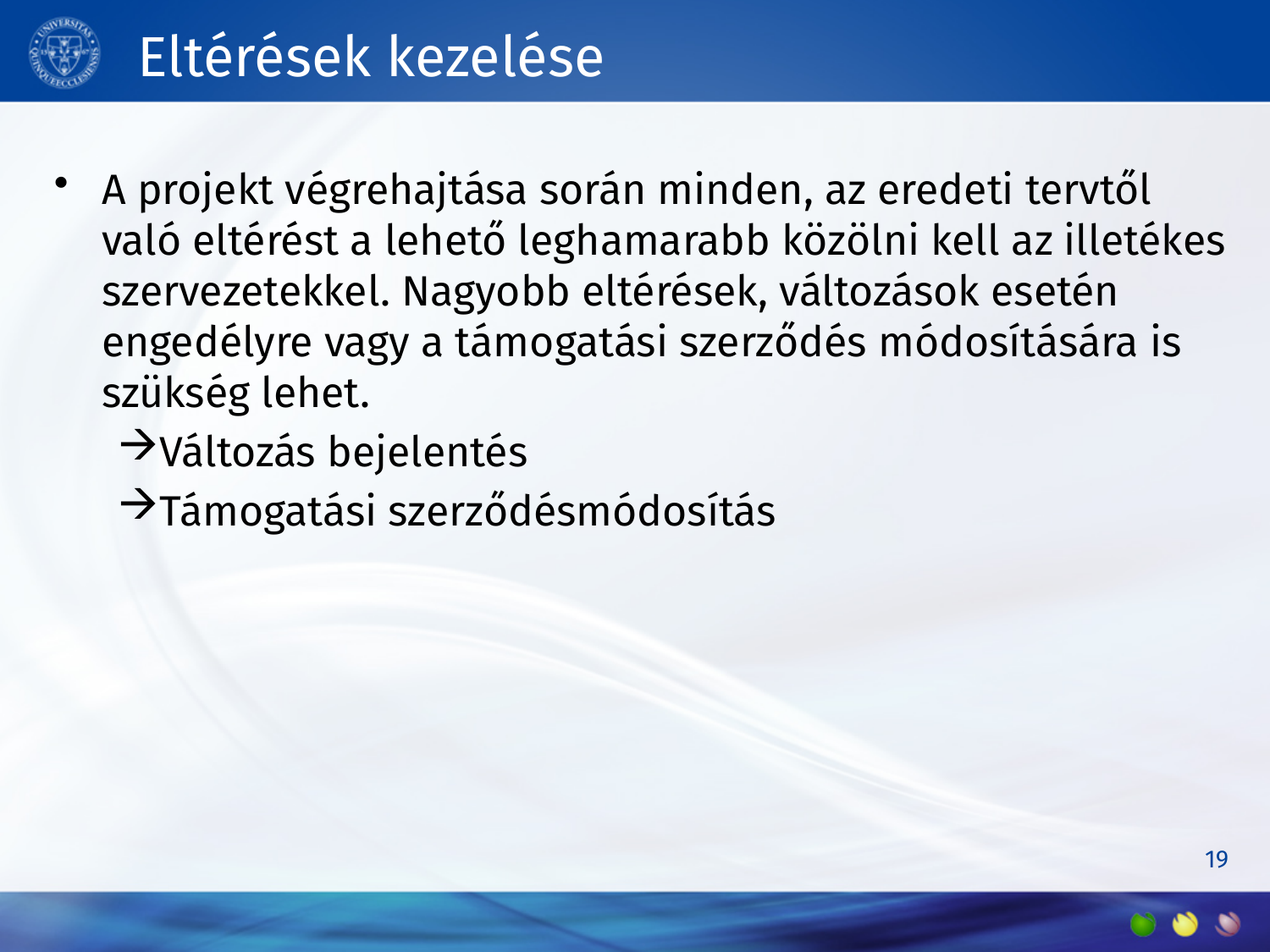

# Eltérések kezelése
A projekt végrehajtása során minden, az eredeti tervtől való eltérést a lehető leghamarabb közölni kell az illetékes szervezetekkel. Nagyobb eltérések, változások esetén engedélyre vagy a támogatási szerződés módosítására is szükség lehet.
Változás bejelentés
Támogatási szerződésmódosítás
19